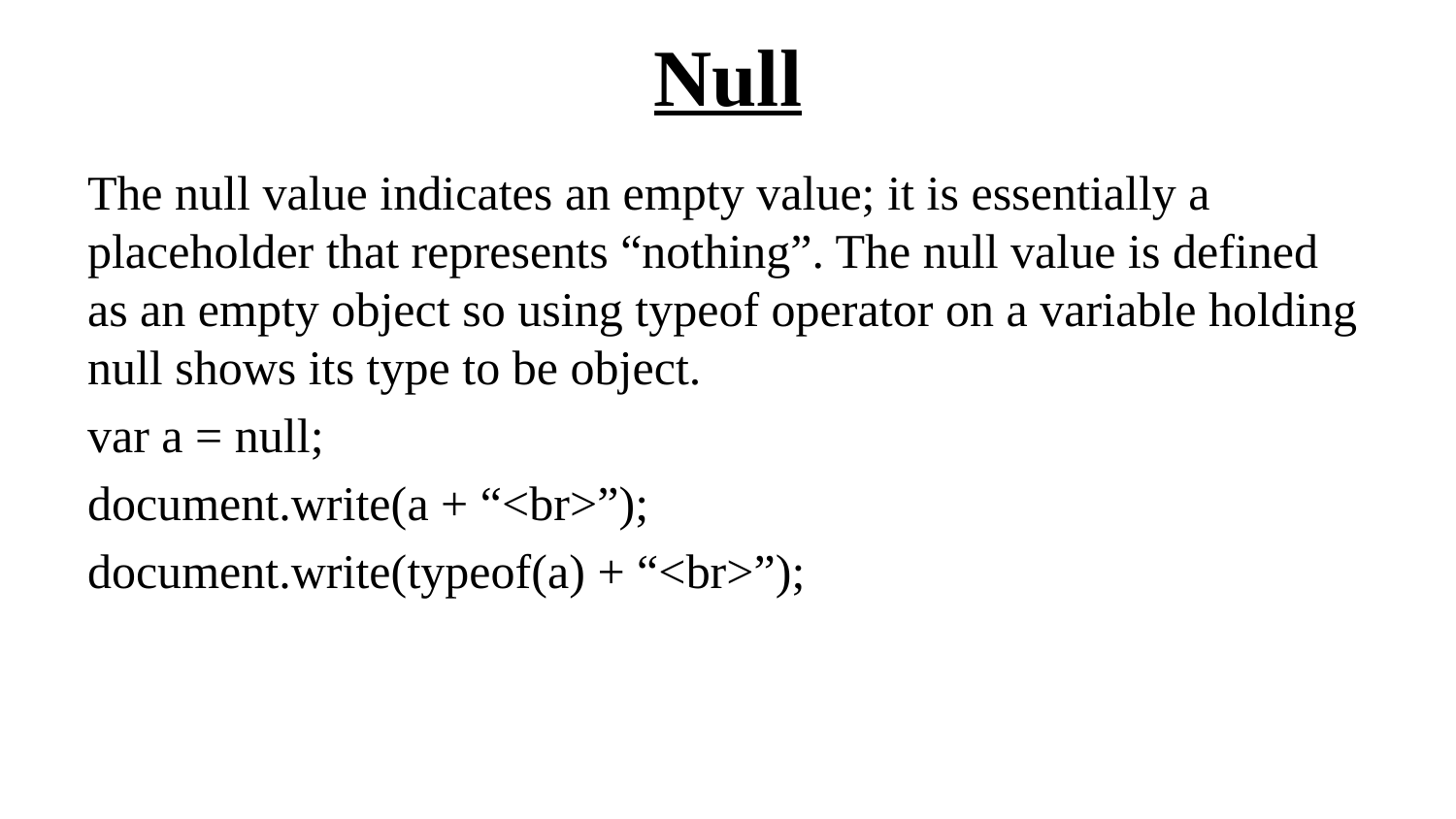

# Null
The null value indicates an empty value; it is essentially a placeholder that represents “nothing”. The null value is defined as an empty object so using typeof operator on a variable holding null shows its type to be object.
var a = null;
document.write(a + “<br>”);
document.write(typeof(a) + “<br>”);